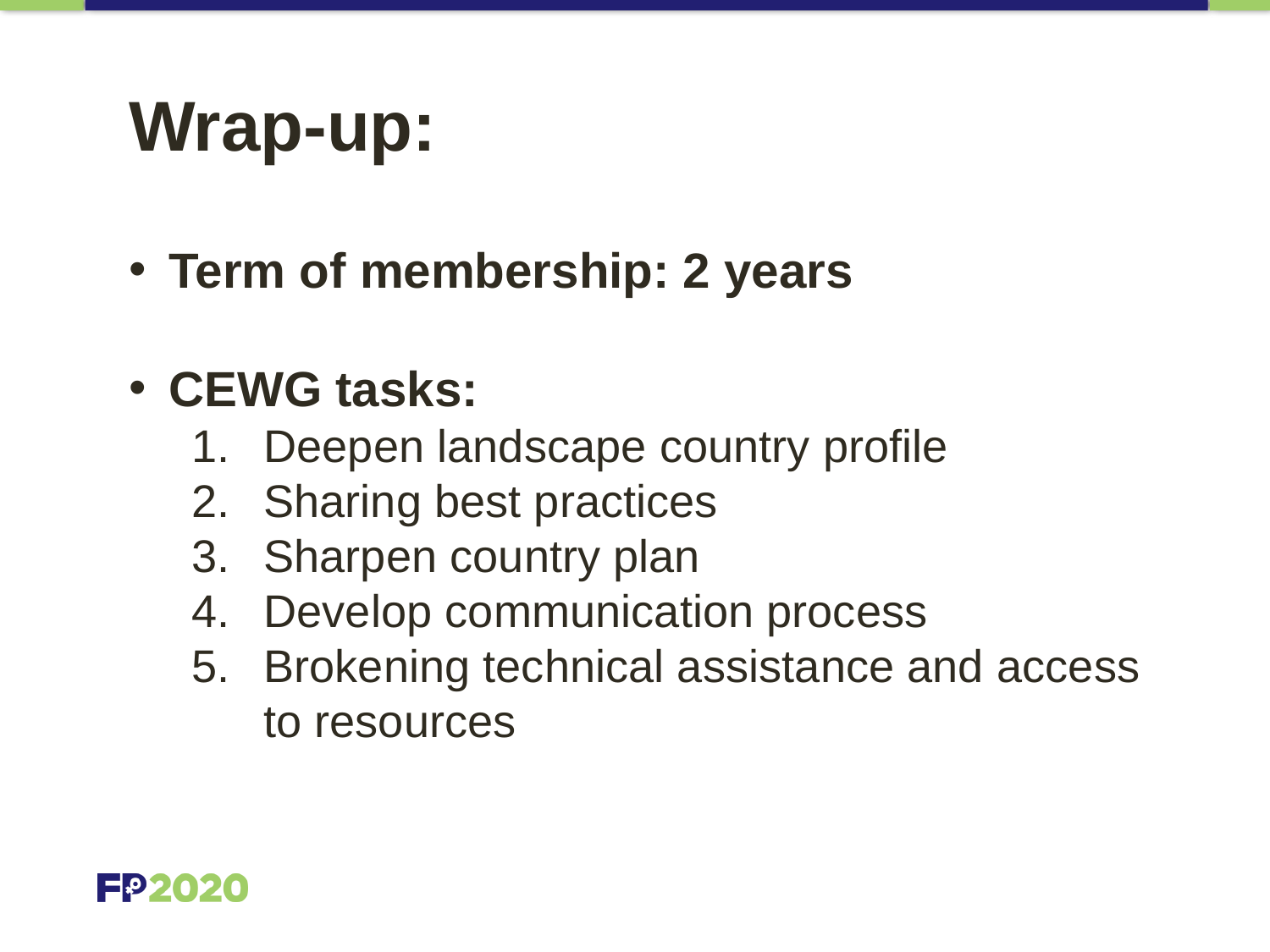

Wrap-up:
Term of membership: 2 years

CEWG tasks:
Deepen landscape country profile
Sharing best practices
Sharpen country plan
Develop communication process
Brokening technical assistance and access to resources